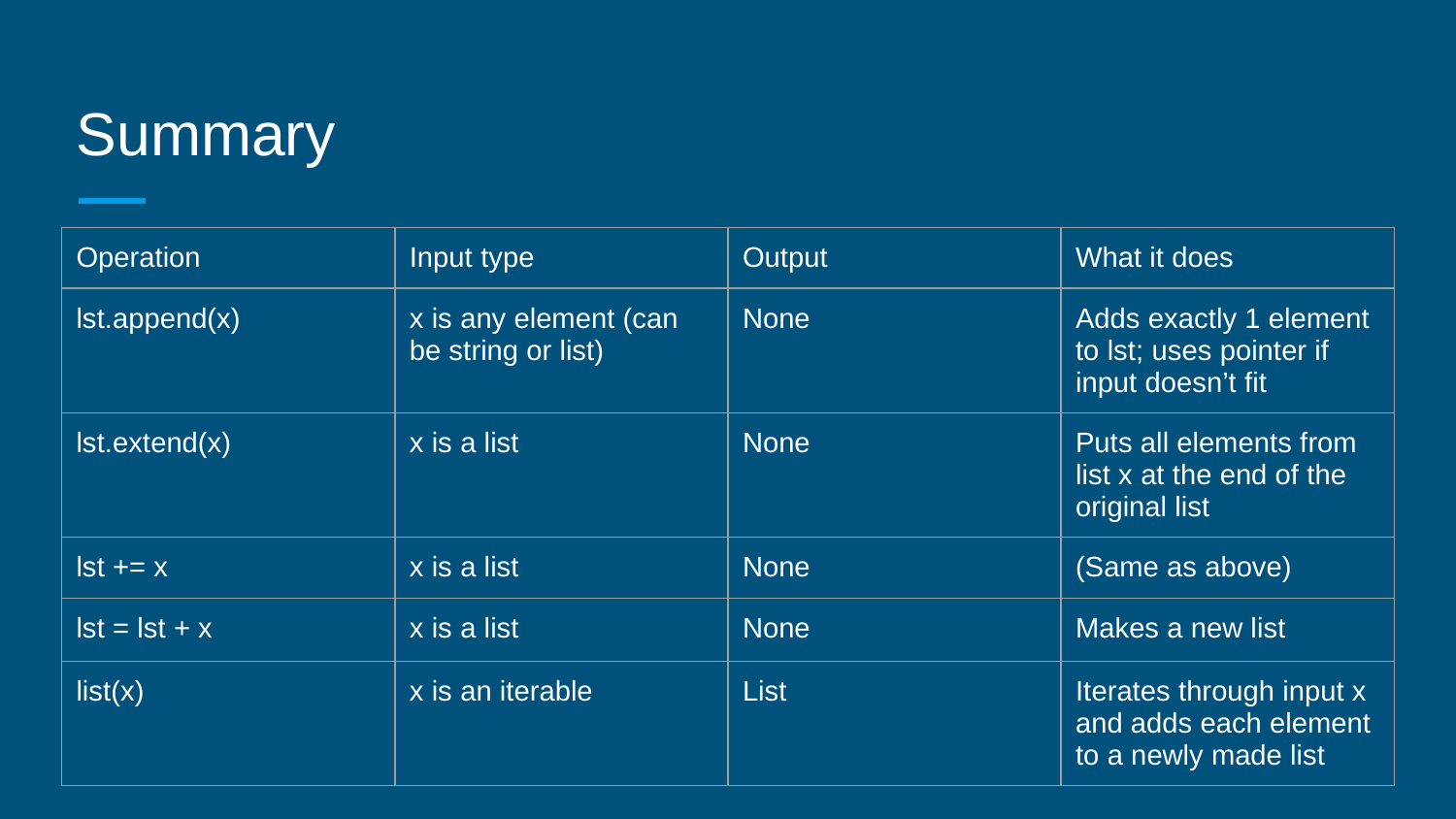

# Summary
| Operation | Input type | Output | What it does |
| --- | --- | --- | --- |
| lst.append(x) | x is any element (can be string or list) | None | Adds exactly 1 element to lst; uses pointer if input doesn’t fit |
| lst.extend(x) | x is a list | None | Puts all elements from list x at the end of the original list |
| lst += x | x is a list | None | (Same as above) |
| lst = lst + x | x is a list | None | Makes a new list |
| list(x) | x is an iterable | List | Iterates through input x and adds each element to a newly made list |